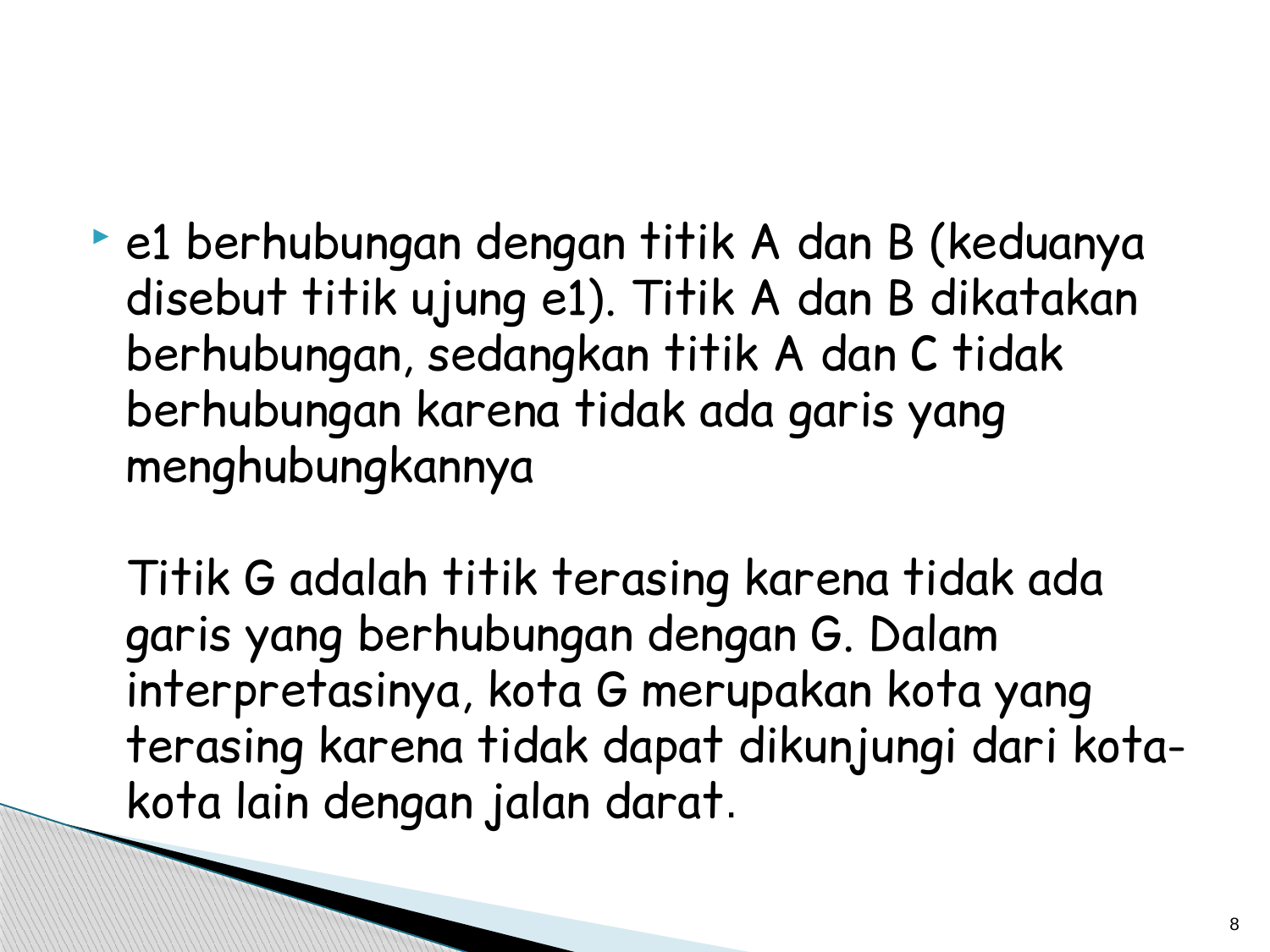

#
e1 berhubungan dengan titik A dan B (keduanya disebut titik ujung e1). Titik A dan B dikatakan berhubungan, sedangkan titik A dan C tidak berhubungan karena tidak ada garis yang menghubungkannya
Titik G adalah titik terasing karena tidak ada garis yang berhubungan dengan G. Dalam interpretasinya, kota G merupakan kota yang terasing karena tidak dapat dikunjungi dari kota-kota lain dengan jalan darat.
8